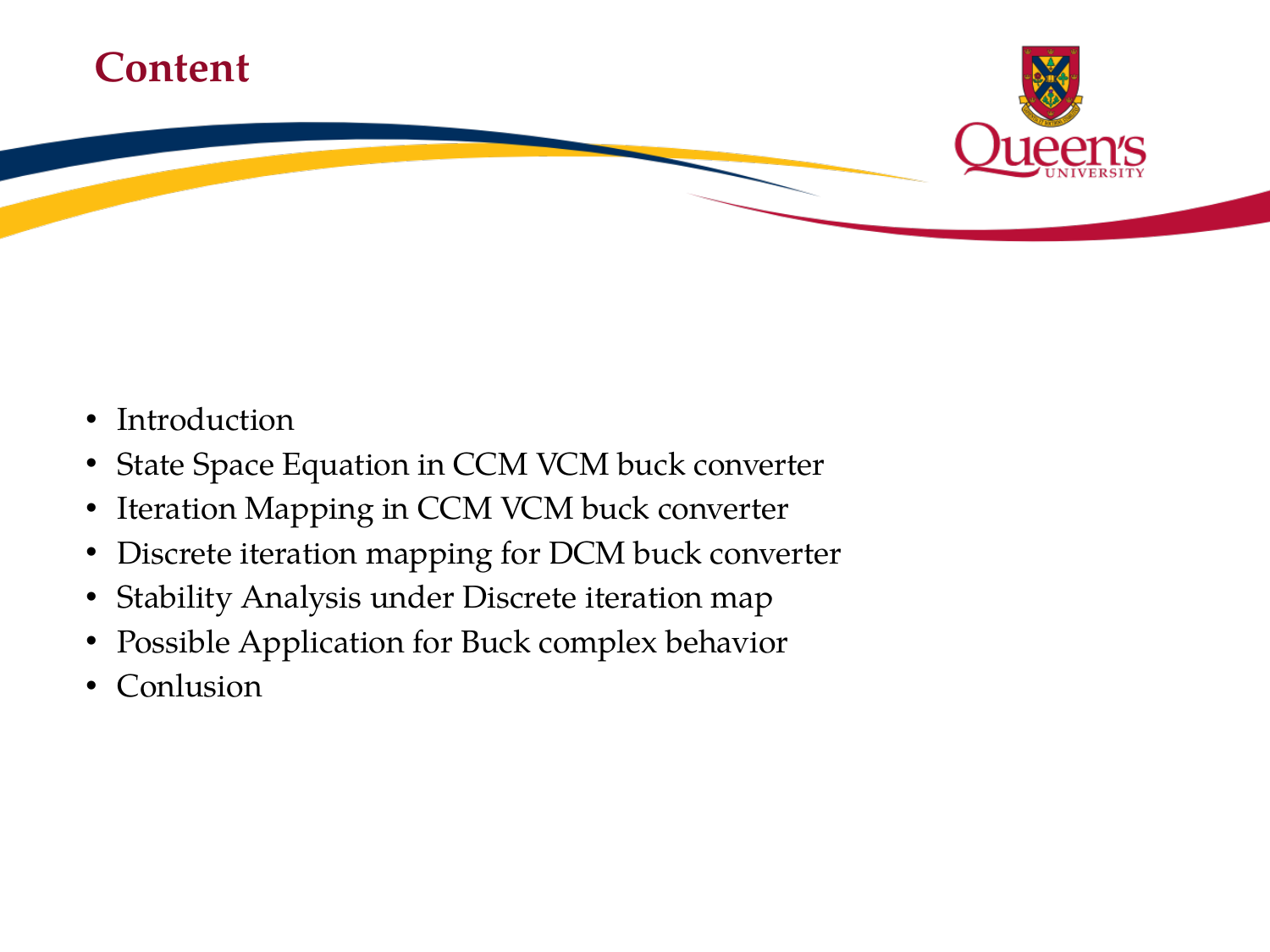

# Content
Introduction
State Space Equation in CCM VCM buck converter
Iteration Mapping in CCM VCM buck converter
Discrete iteration mapping for DCM buck converter
Stability Analysis under Discrete iteration map
Possible Application for Buck complex behavior
Conlusion